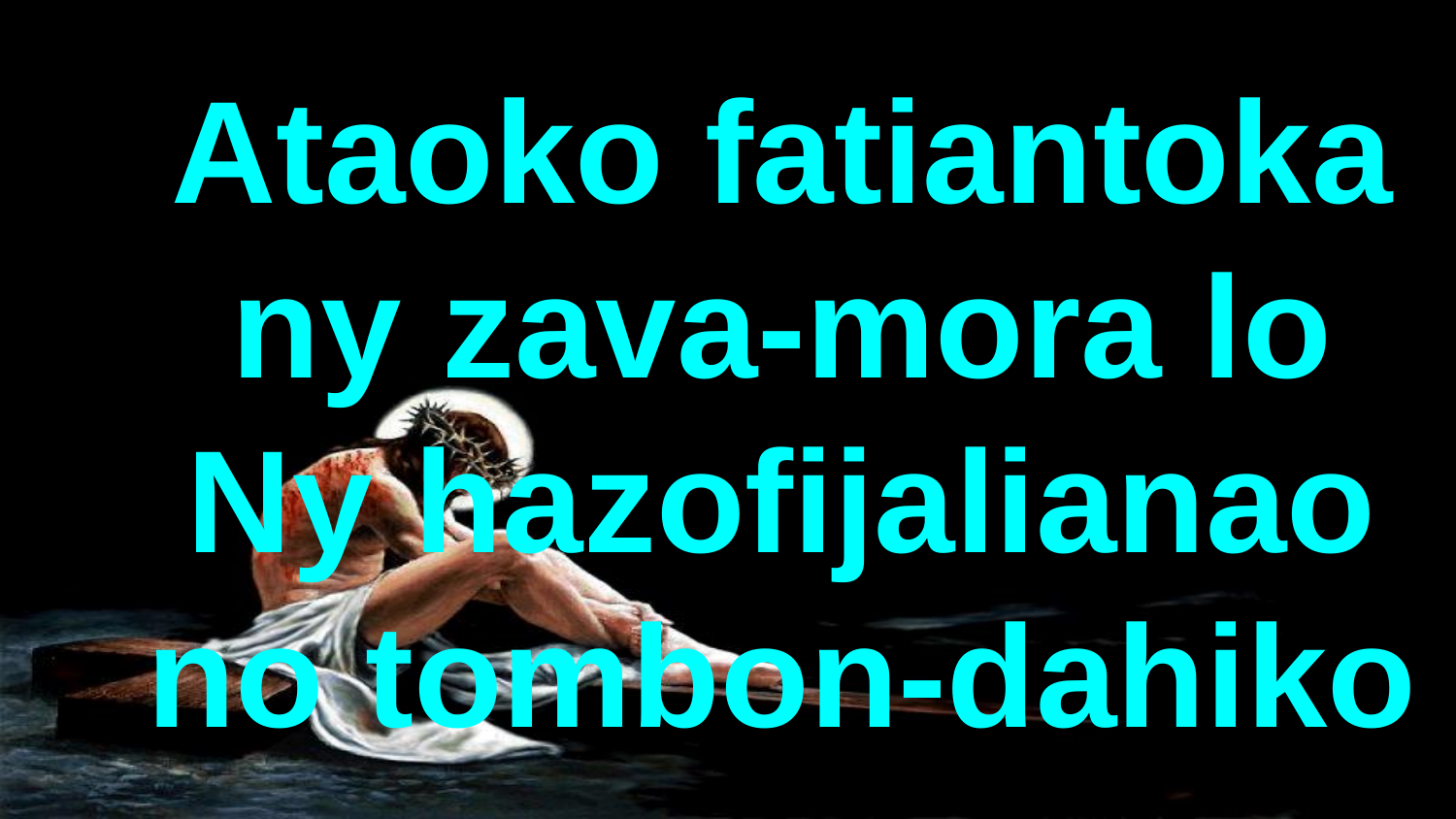

# Ataoko fatiantoka ny zava-mora lo Ny hazofijalianao no tombon-dahiko